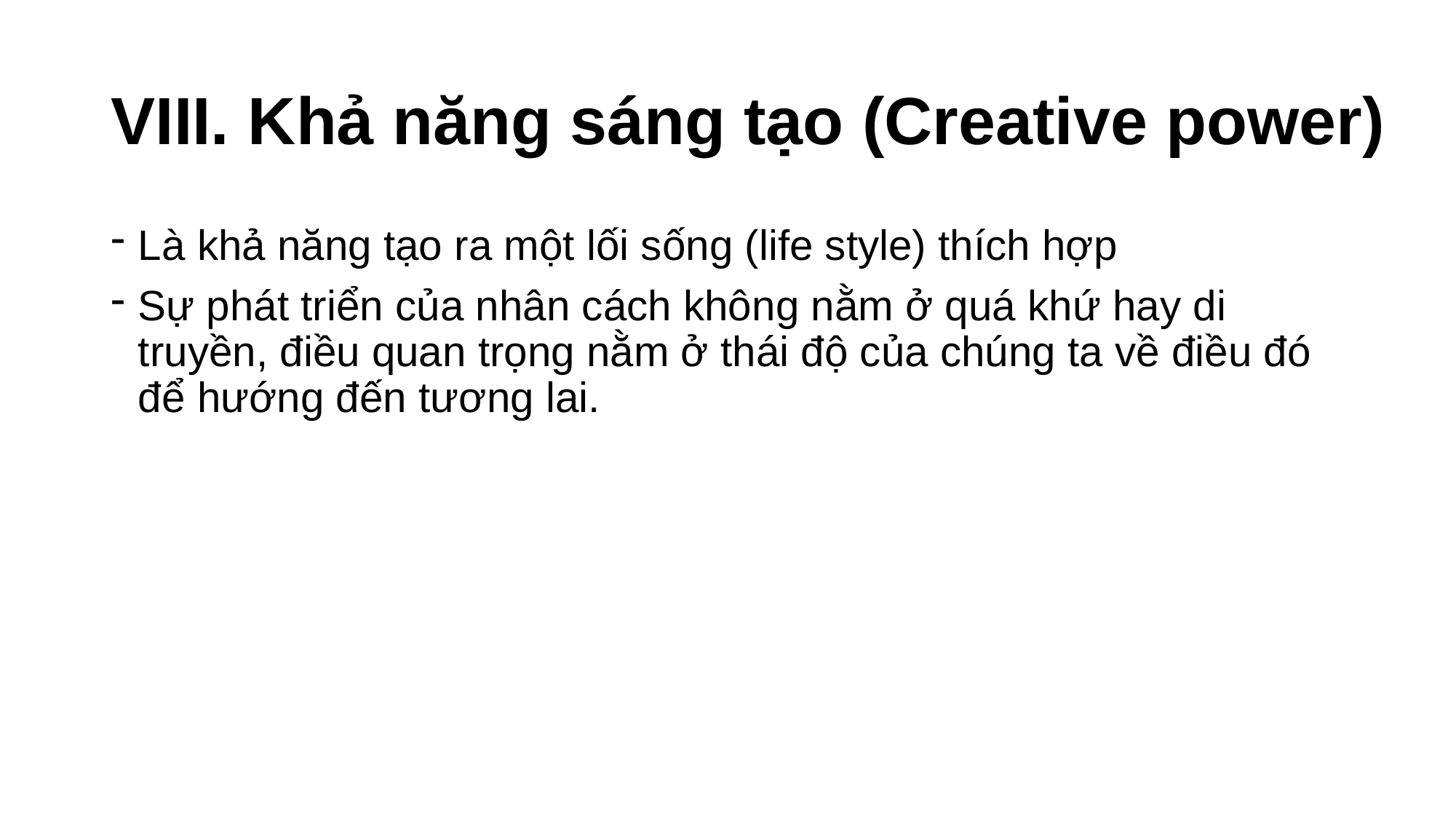

# VIII. Khả năng sáng tạo (Creative power)
Là khả năng tạo ra một lối sống (life style) thích hợp
Sự phát triển của nhân cách không nằm ở quá khứ hay di truyền, điều quan trọng nằm ở thái độ của chúng ta về điều đó để hướng đến tương lai.